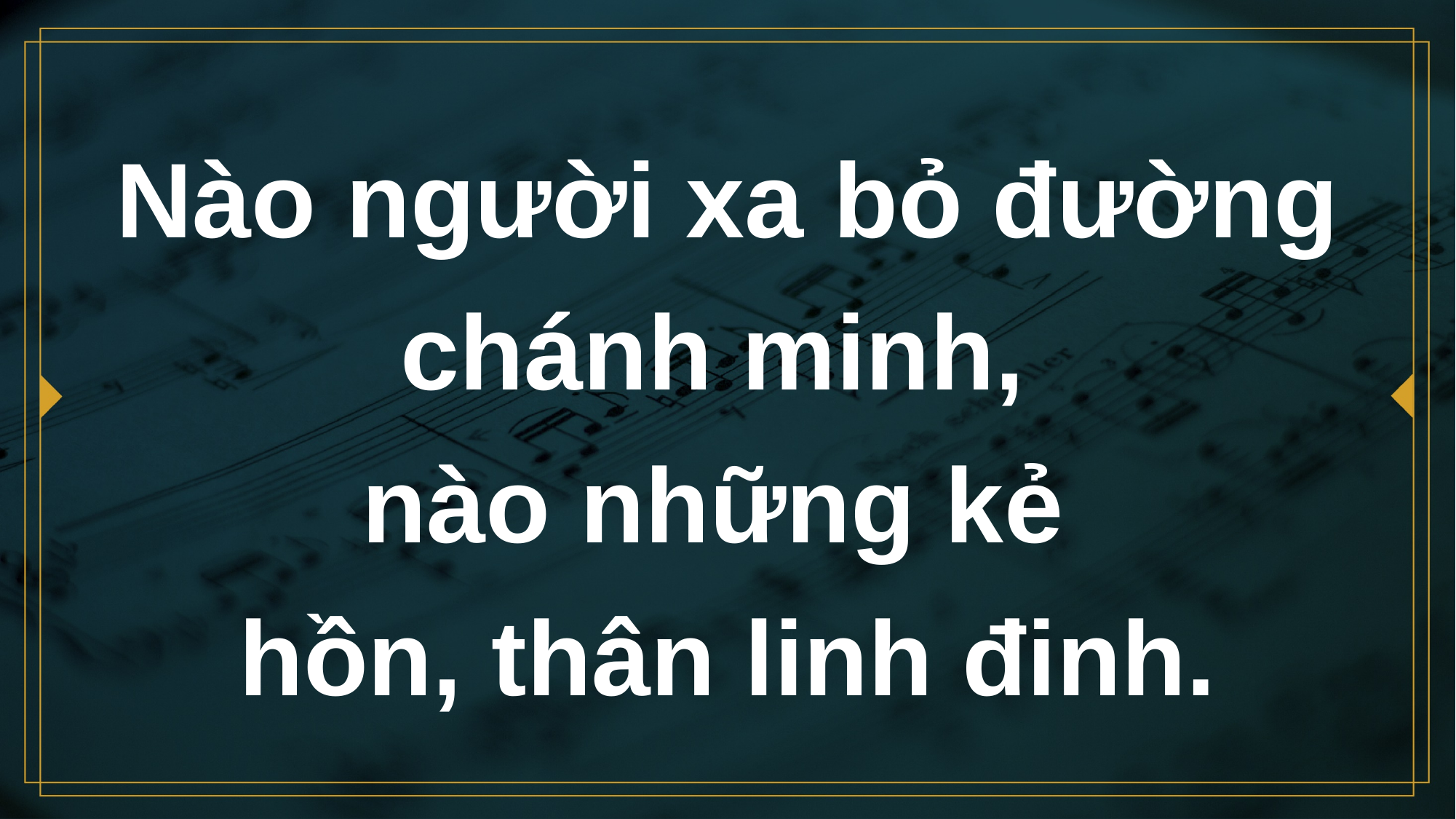

# Nào người xa bỏ đường chánh minh, nào những kẻ hồn, thân linh đinh.